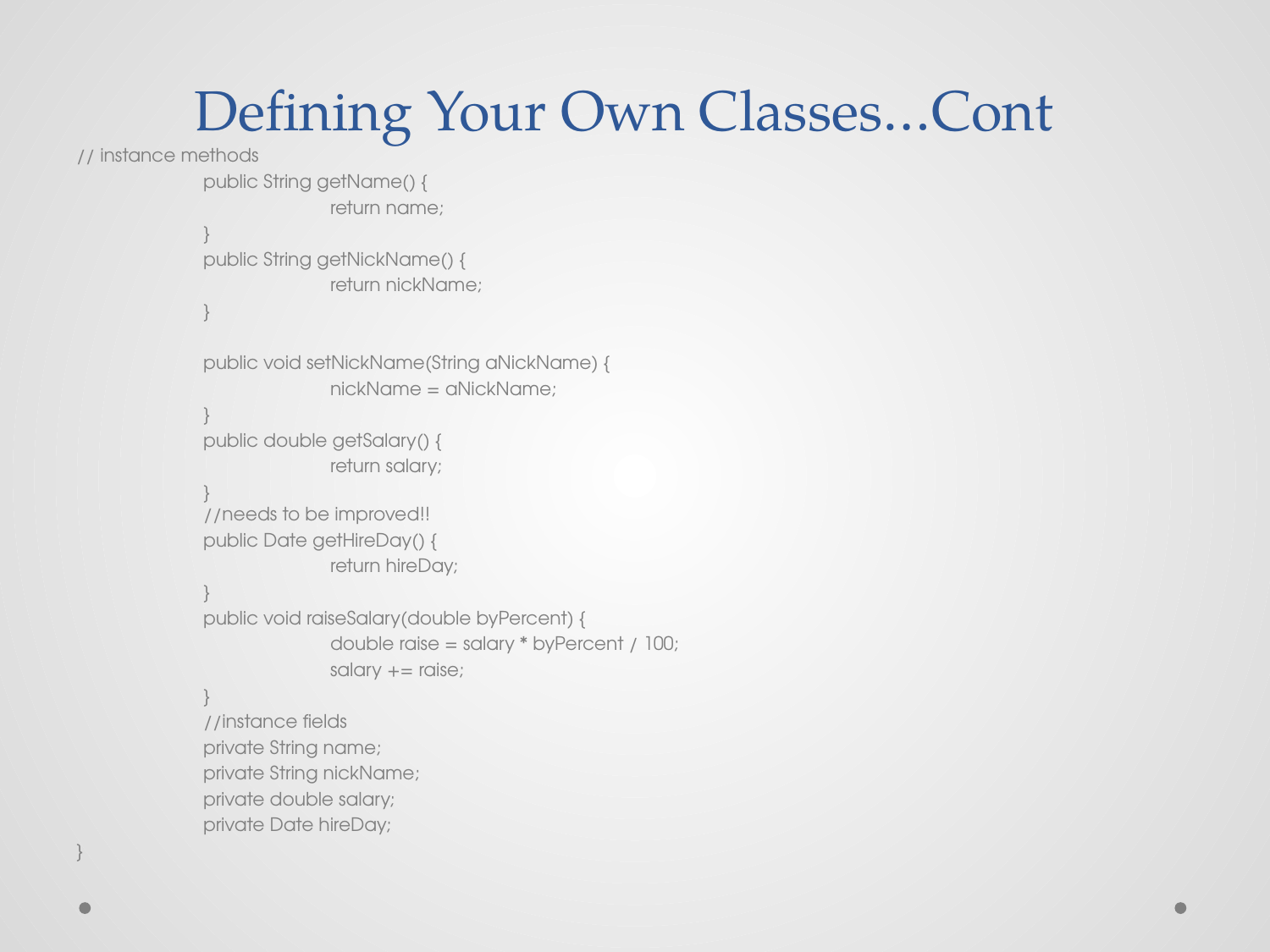

# Defining Your Own Classes…Cont
// instance methods
	public String getName() {
		return name;
	}
	public String getNickName() {
		return nickName;
	}

	public void setNickName(String aNickName) {
		nickName = aNickName;
	}
	public double getSalary() {
		return salary;
	}
	//needs to be improved!!
	public Date getHireDay() {
		return hireDay;
	}
	public void raiseSalary(double byPercent) {
		double raise = salary * byPercent / 100;
		salary += raise;
	}
	//instance fields
	private String name;
	private String nickName;
	private double salary;
	private Date hireDay;
}